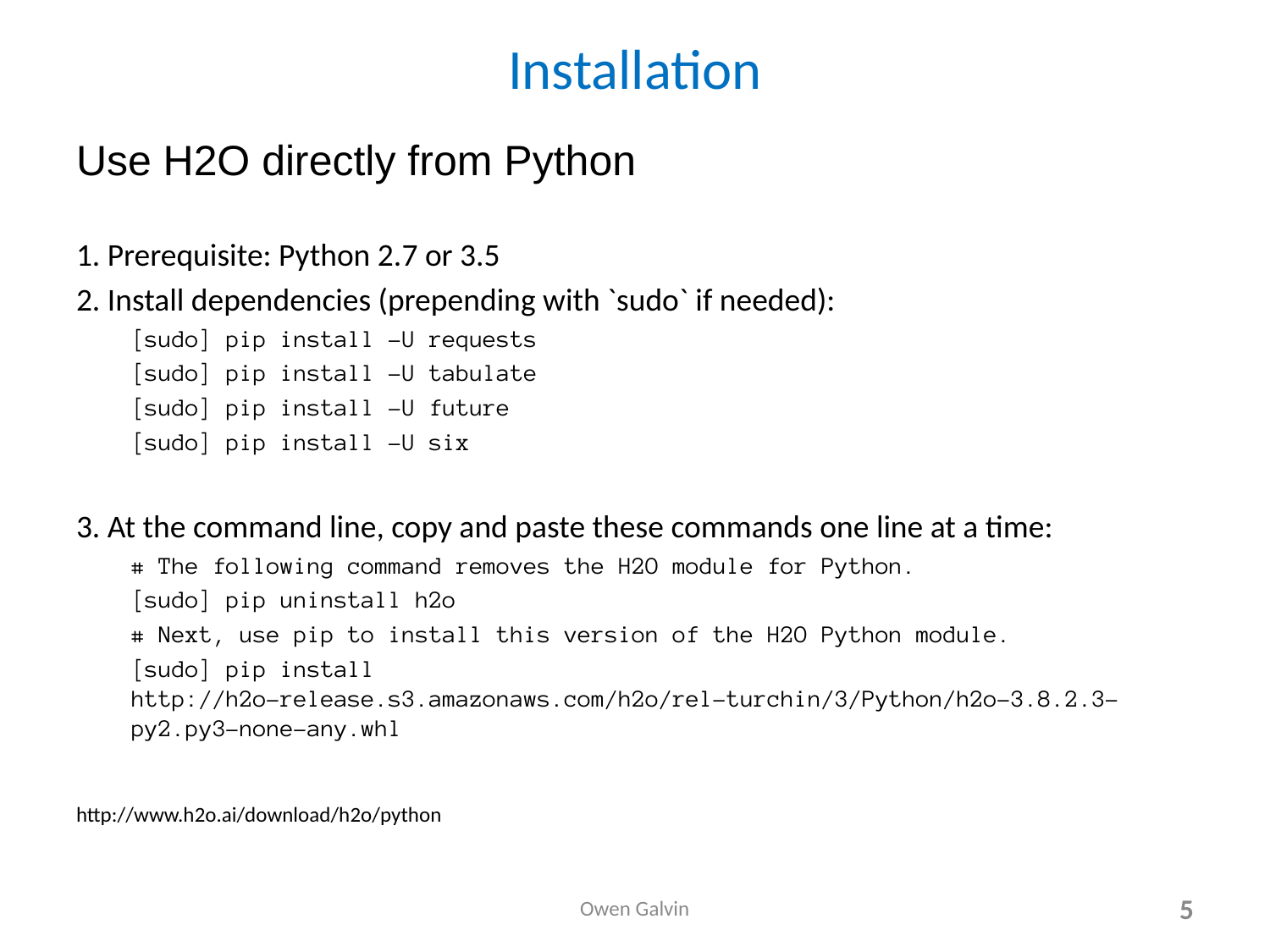

# Installation
Use H2O directly from Python

1. Prerequisite: Python 2.7 or 3.5
2. Install dependencies (prepending with `sudo` if needed):
[sudo] pip install -U requests
[sudo] pip install -U tabulate
[sudo] pip install -U future
[sudo] pip install -U six

3. At the command line, copy and paste these commands one line at a time:
# The following command removes the H2O module for Python.
[sudo] pip uninstall h2o
# Next, use pip to install this version of the H2O Python module.
[sudo] pip install http://h2o-release.s3.amazonaws.com/h2o/rel-turchin/3/Python/h2o-3.8.2.3-py2.py3-none-any.whl

http://www.h2o.ai/download/h2o/python
Owen Galvin
5